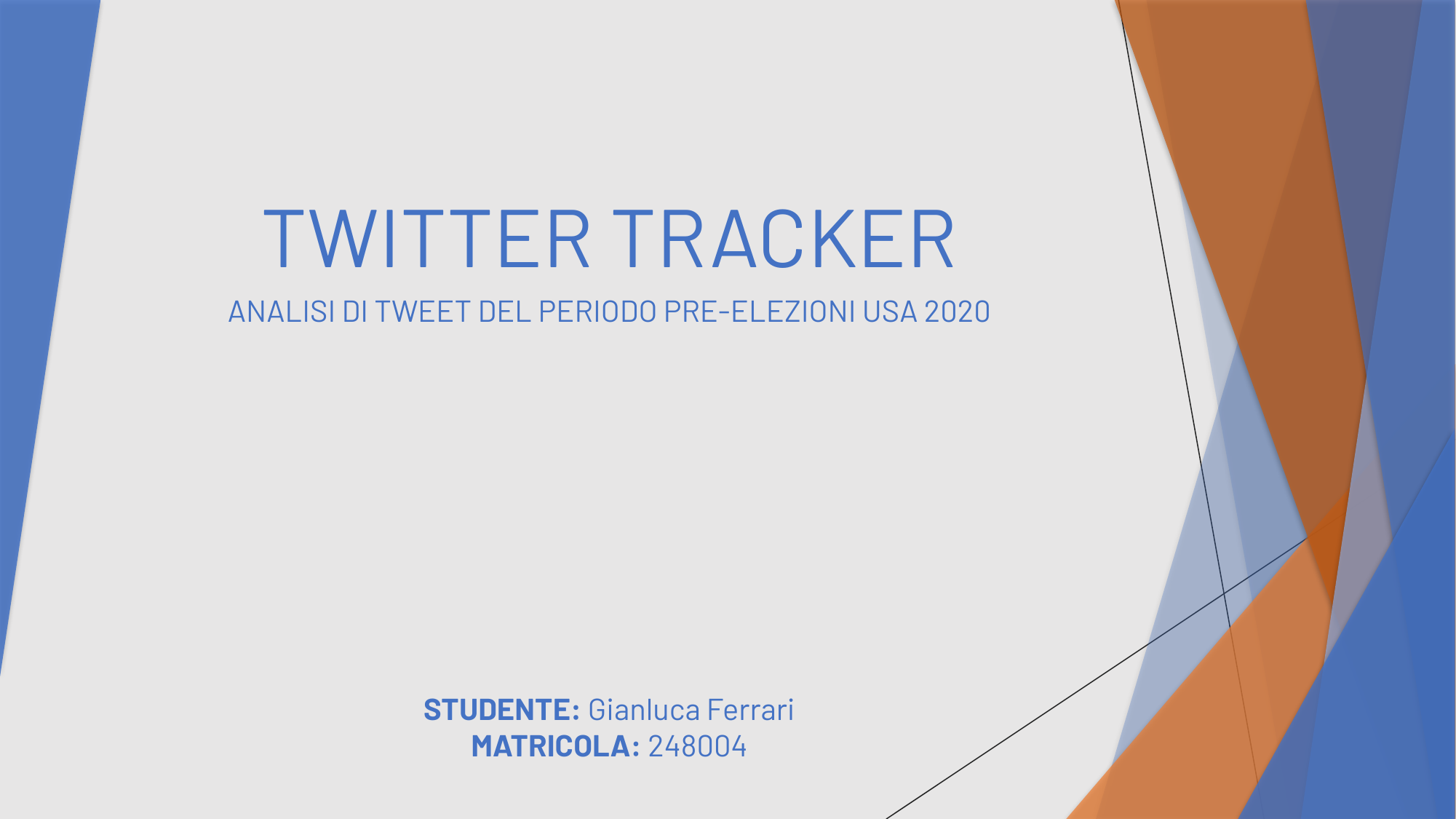

# TWITTER TRACKER
ANALISI DI TWEET DEL PERIODO PRE-ELEZIONI USA 2020
STUDENTE: Gianluca Ferrari
MATRICOLA: 248004